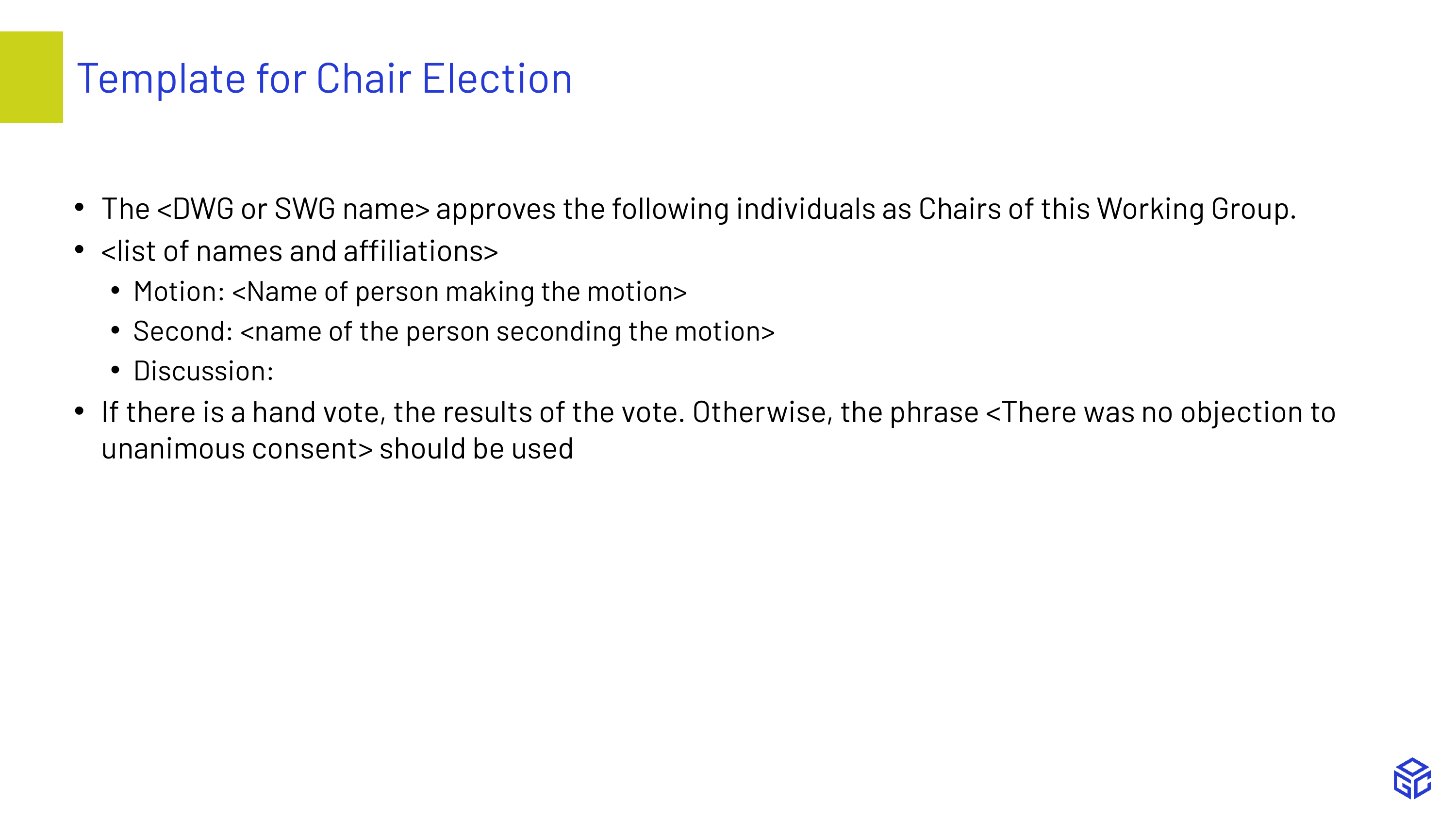

# Template for Chair Election
The <DWG or SWG name> approves the following individuals as Chairs of this Working Group.
<list of names and affiliations>
Motion: <Name of person making the motion>
Second: <name of the person seconding the motion>
Discussion:
If there is a hand vote, the results of the vote. Otherwise, the phrase <There was no objection to unanimous consent> should be used